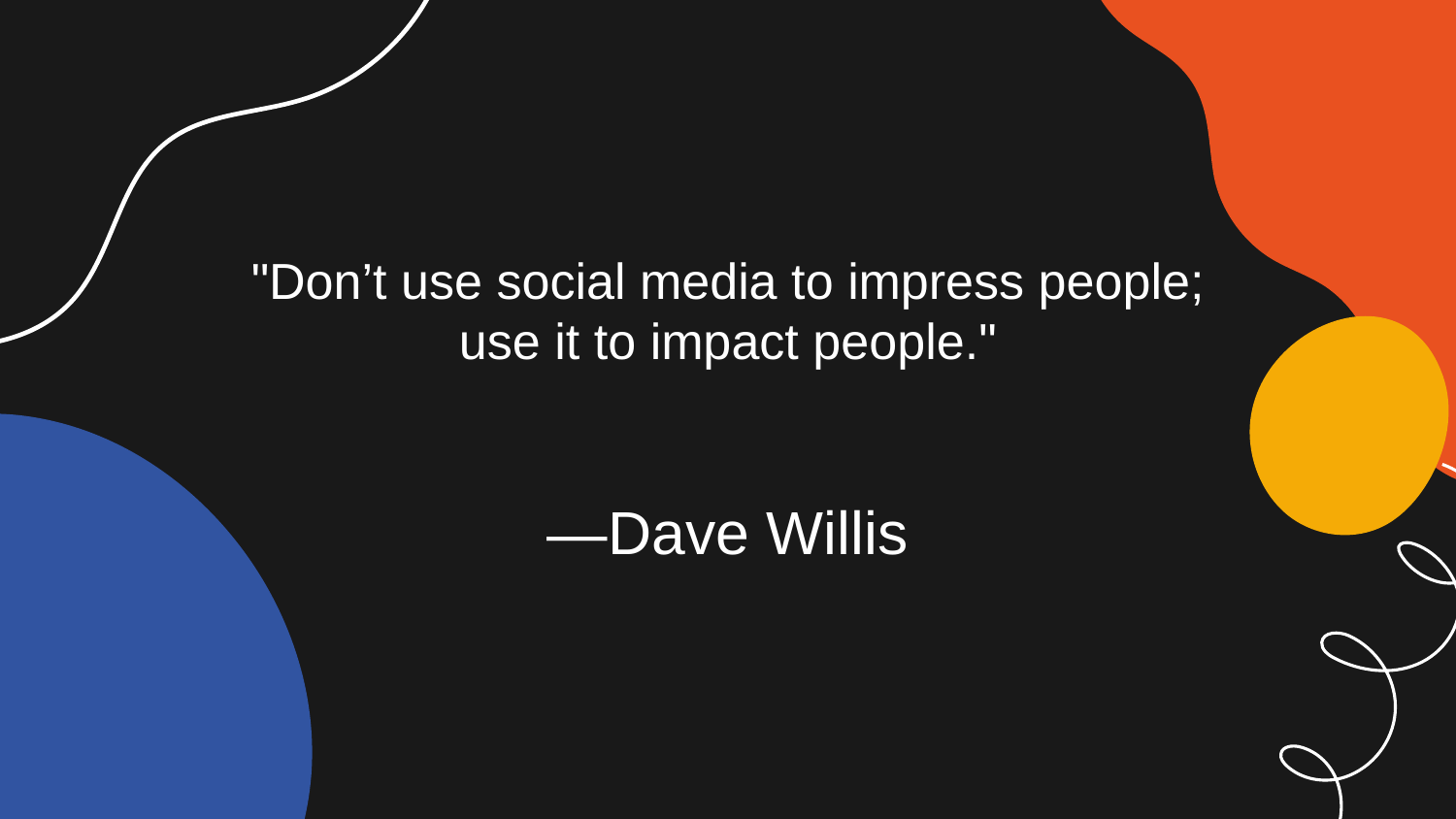

"Don’t use social media to impress people; use it to impact people."
# —Dave Willis